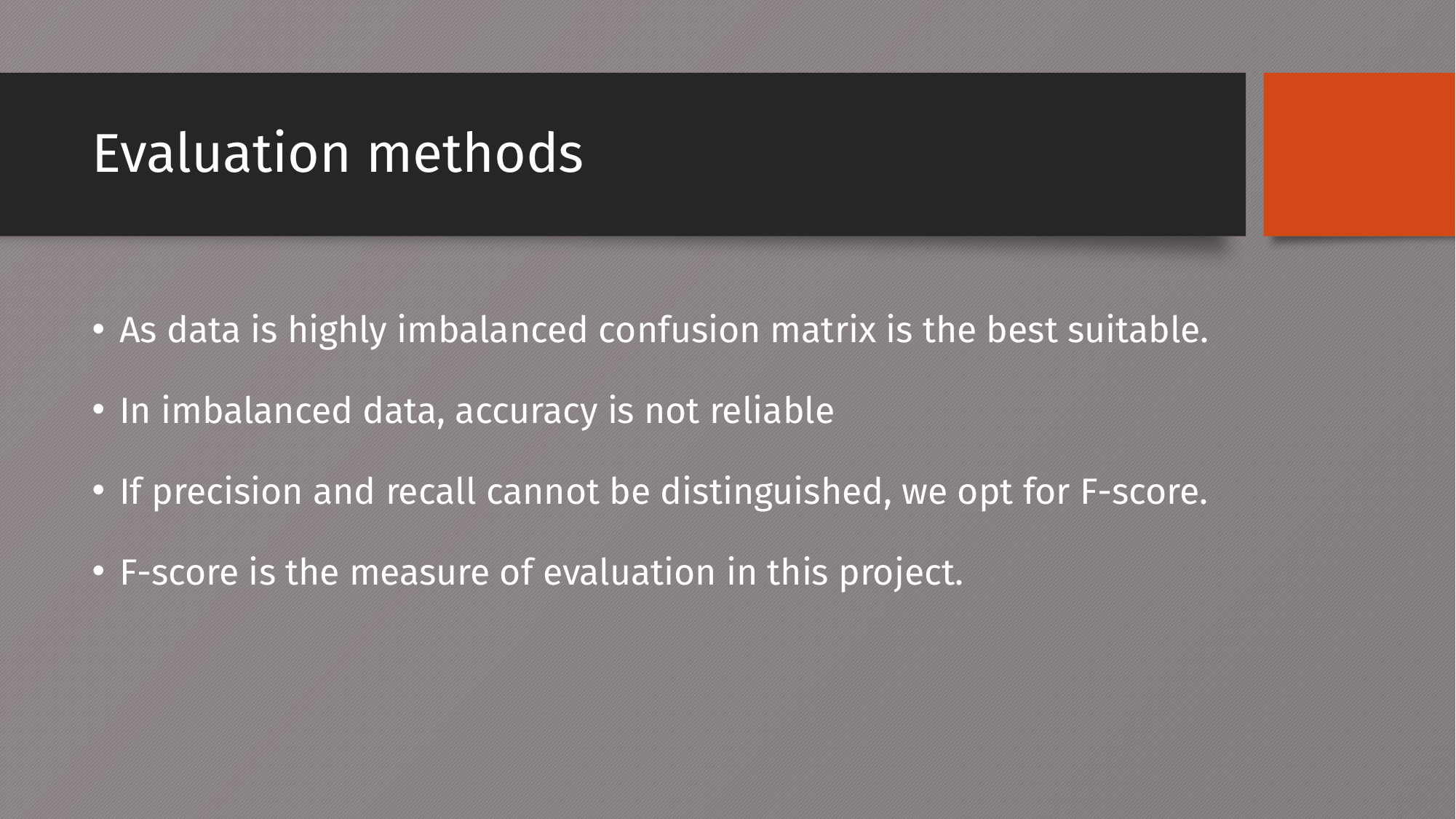

# Evaluation methods
As data is highly imbalanced confusion matrix is the best suitable.
In imbalanced data, accuracy is not reliable
If precision and recall cannot be distinguished, we opt for F-score.
F-score is the measure of evaluation in this project.